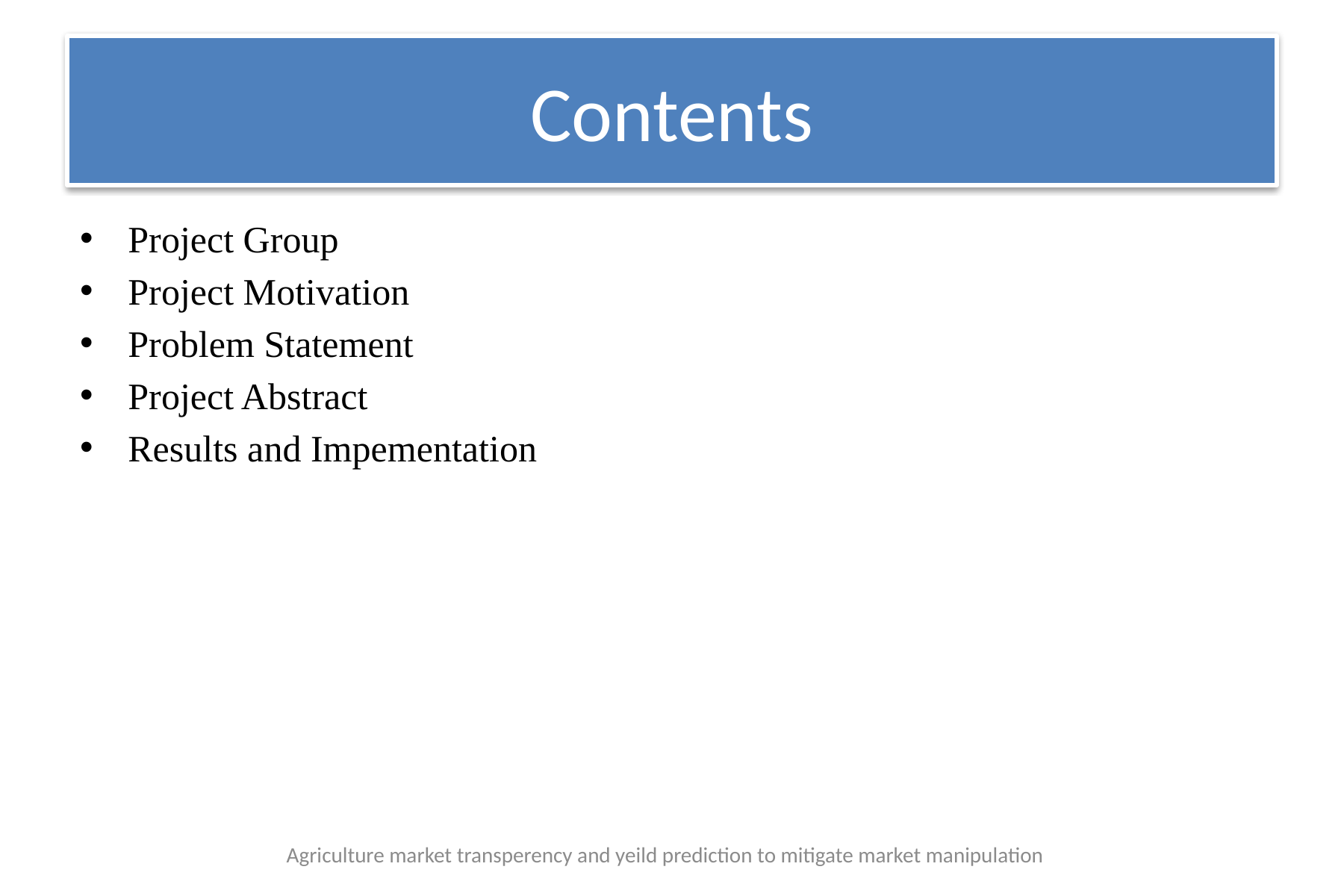

# Contents
Project Group
Project Motivation
Problem Statement
Project Abstract
Results and Impementation

Agriculture market transperency and yeild prediction to mitigate market manipulation